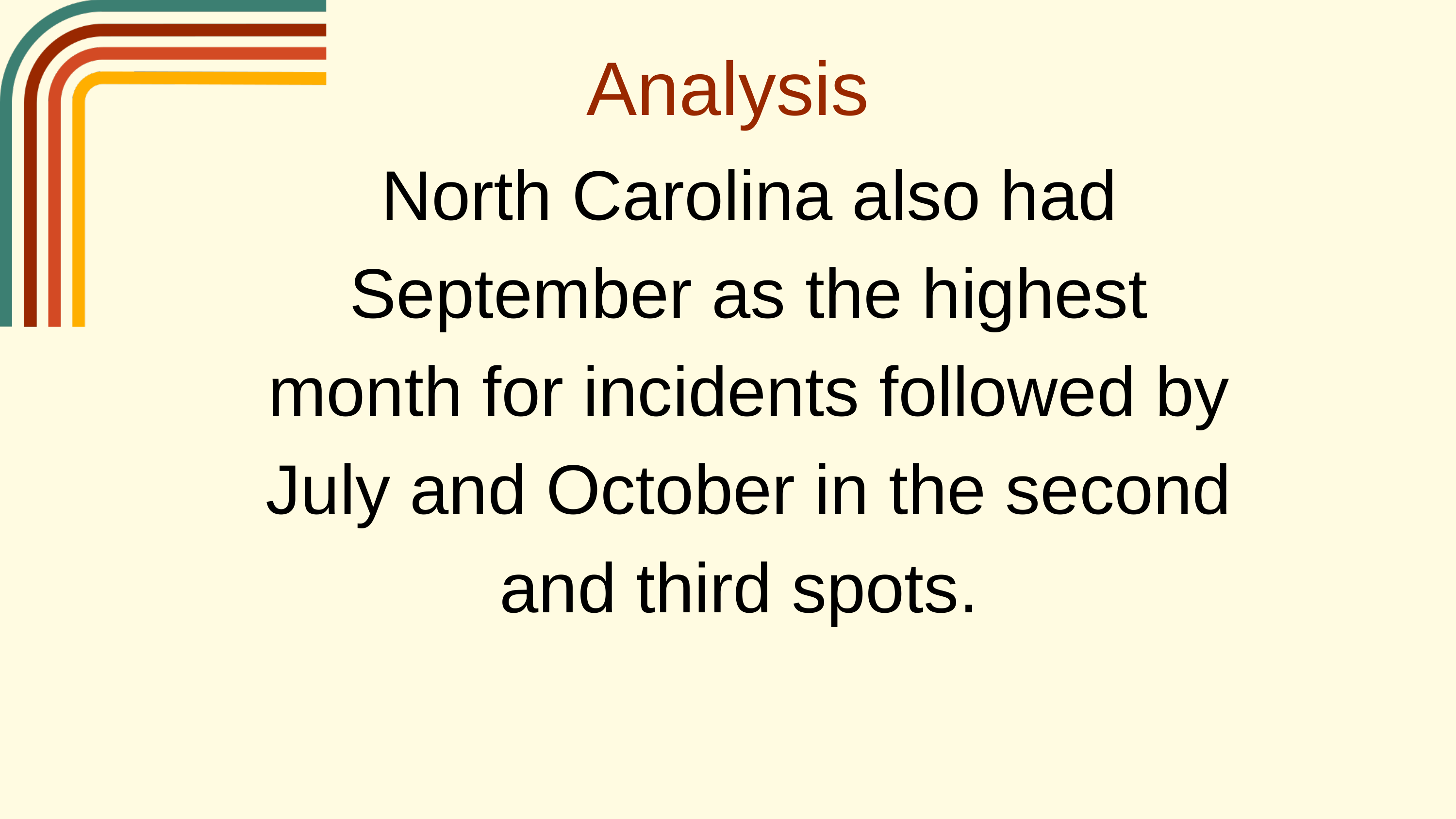

Analysis
North Carolina also had September as the highest month for incidents followed by July and October in the second and third spots.